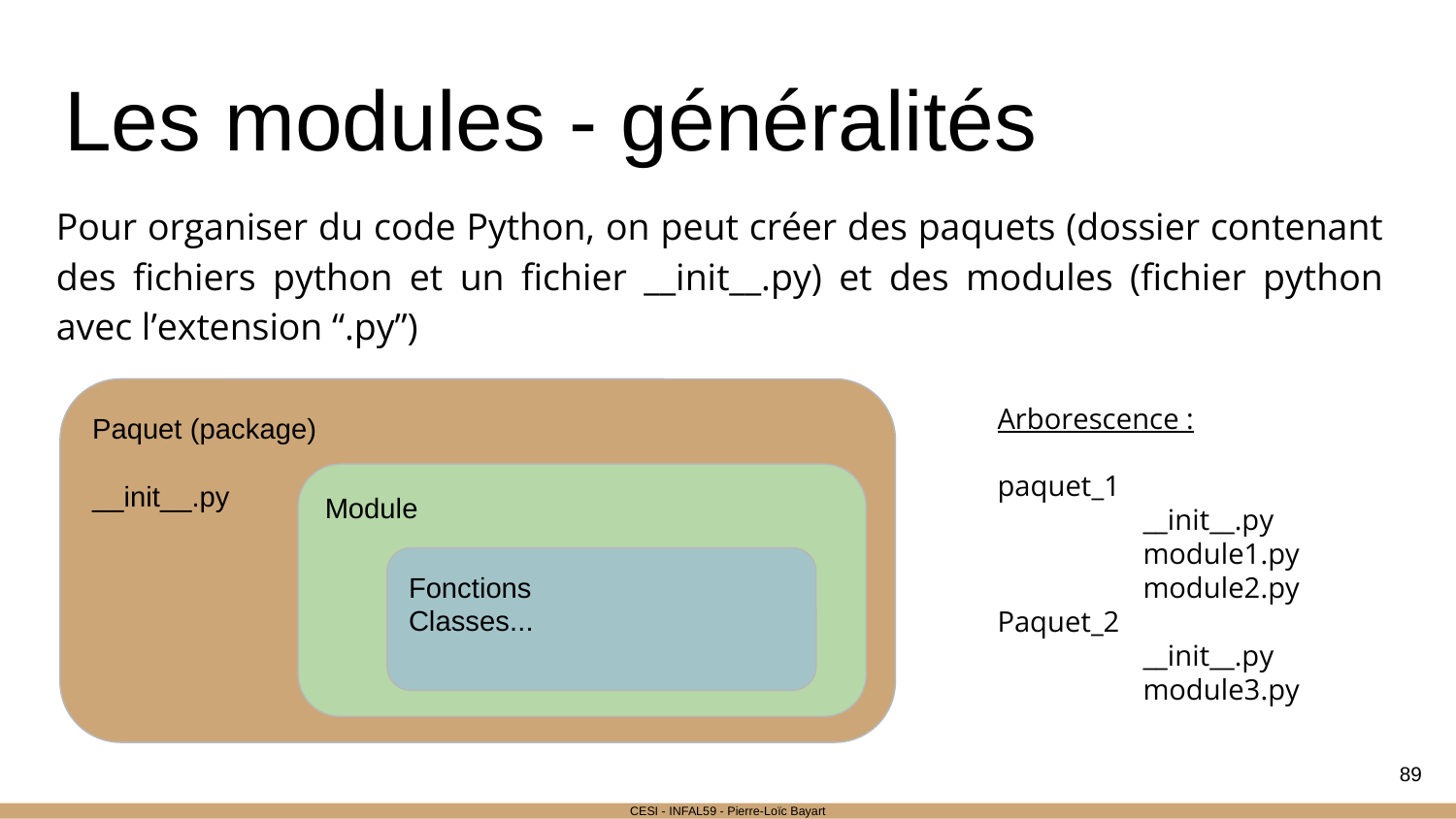

# Les modules - généralités
Pour organiser du code Python, on peut créer des paquets (dossier contenant des fichiers python et un fichier __init__.py) et des modules (fichier python avec l’extension “.py”)

Paquet (package)

__init__.py

Arborescence :

paquet_1
	__init__.py
	module1.py
	module2.py
Paquet_2
	__init__.py
	module3.py
Module
Fonctions
Classes...
89